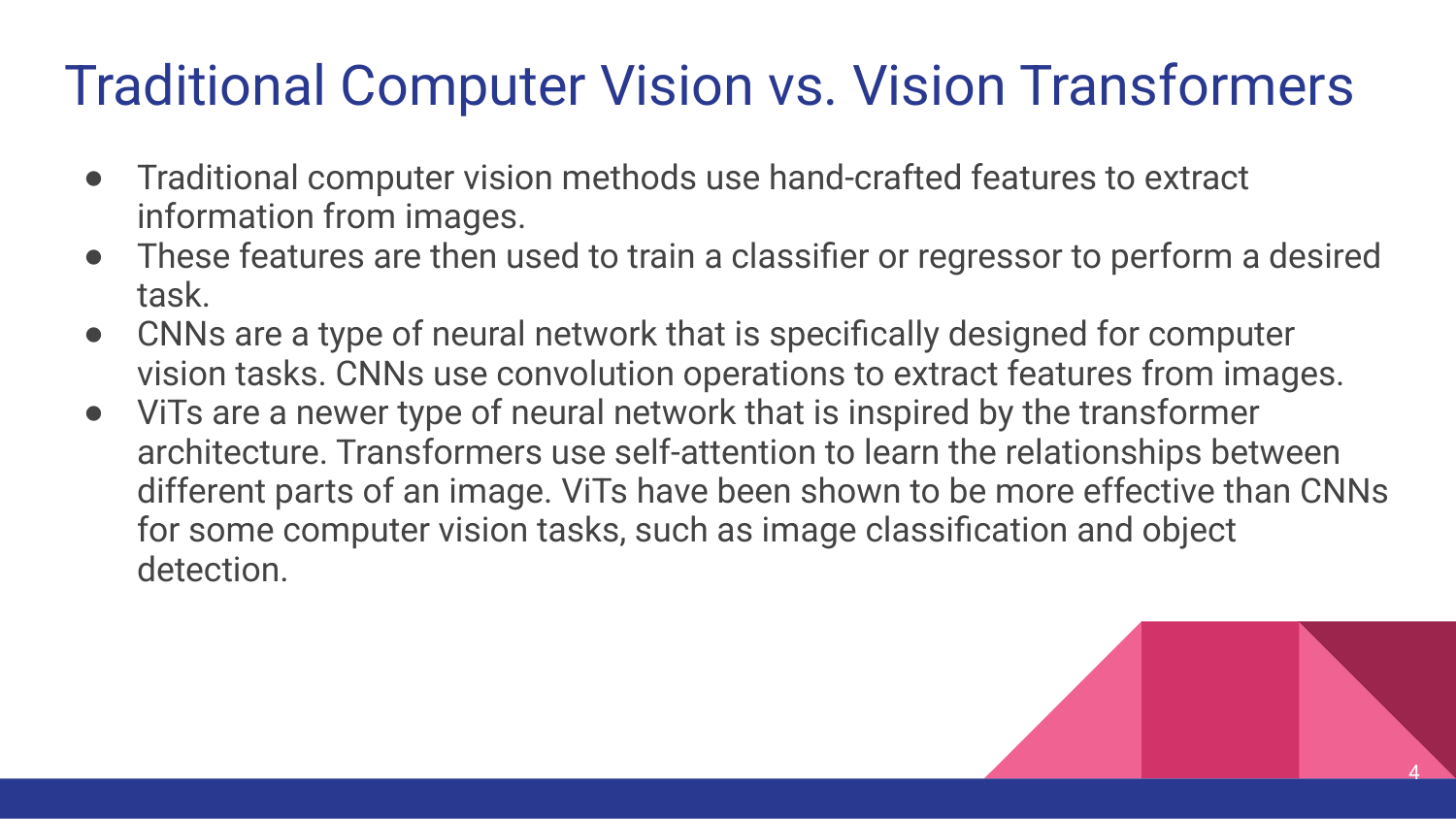

# Traditional Computer Vision vs. Vision Transformers
Traditional computer vision methods use hand-crafted features to extract information from images.
These features are then used to train a classifier or regressor to perform a desired task.
CNNs are a type of neural network that is specifically designed for computer vision tasks. CNNs use convolution operations to extract features from images.
ViTs are a newer type of neural network that is inspired by the transformer architecture. Transformers use self-attention to learn the relationships between different parts of an image. ViTs have been shown to be more effective than CNNs for some computer vision tasks, such as image classification and object detection.
4